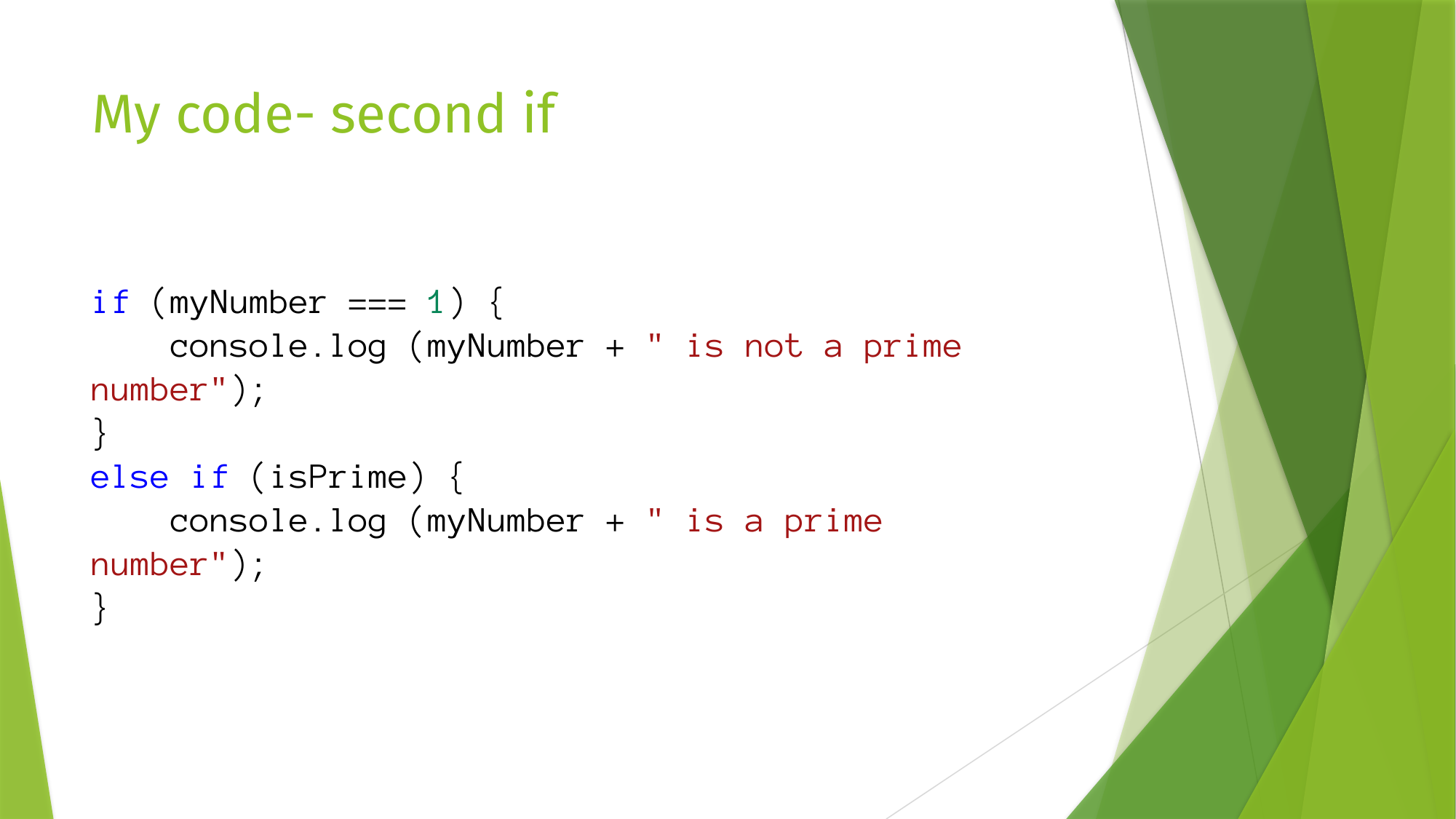

# My code- second if
if (myNumber === 1) {
    console.log (myNumber + " is not a prime number");
}
else if (isPrime) {
    console.log (myNumber + " is a prime number");
}